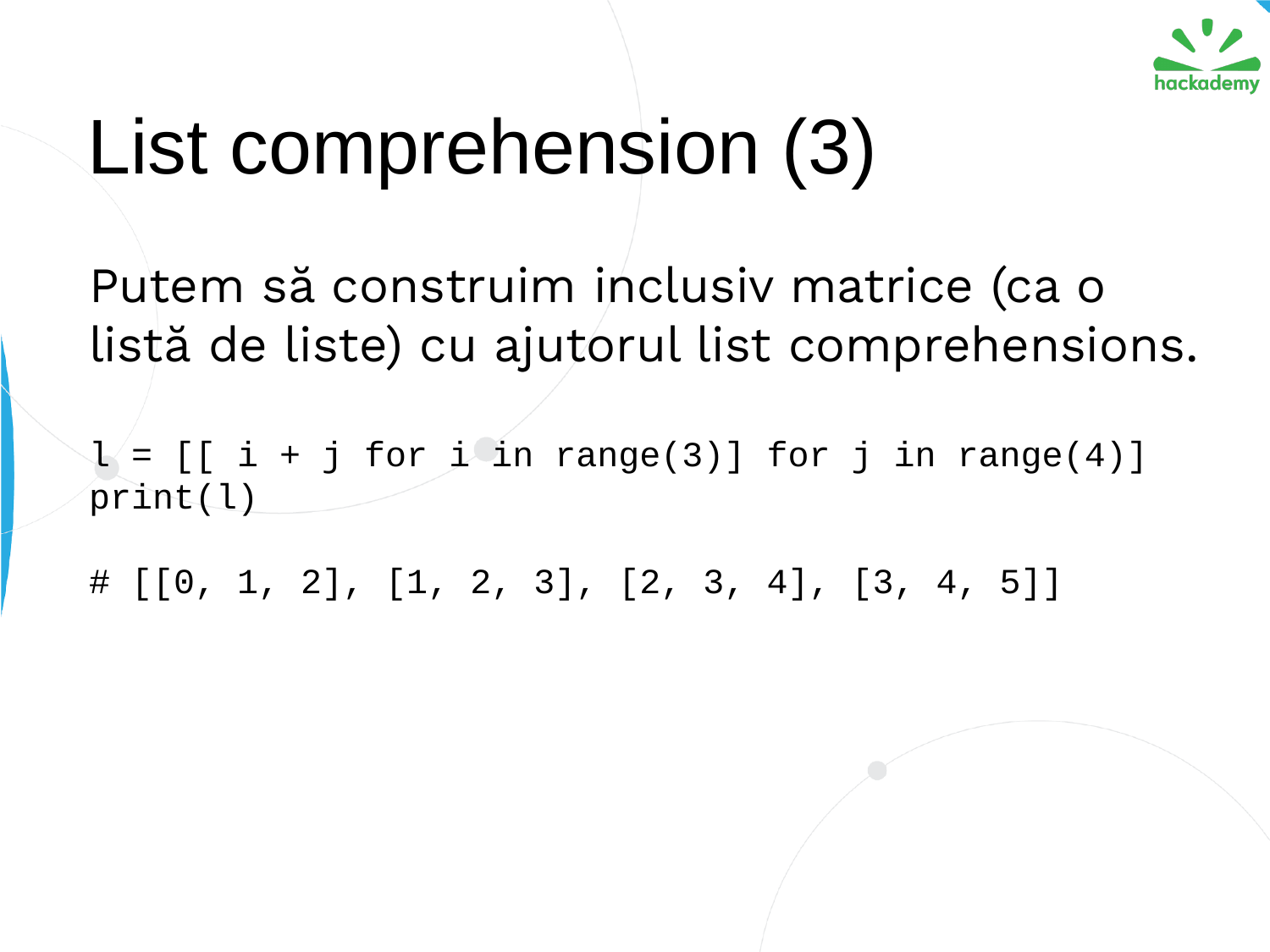

# List comprehension (3)
Putem să construim inclusiv matrice (ca o listă de liste) cu ajutorul list comprehensions.

l = [[ i + j for i in range(3)] for j in range(4)]
print(l)

# [[0, 1, 2], [1, 2, 3], [2, 3, 4], [3, 4, 5]]